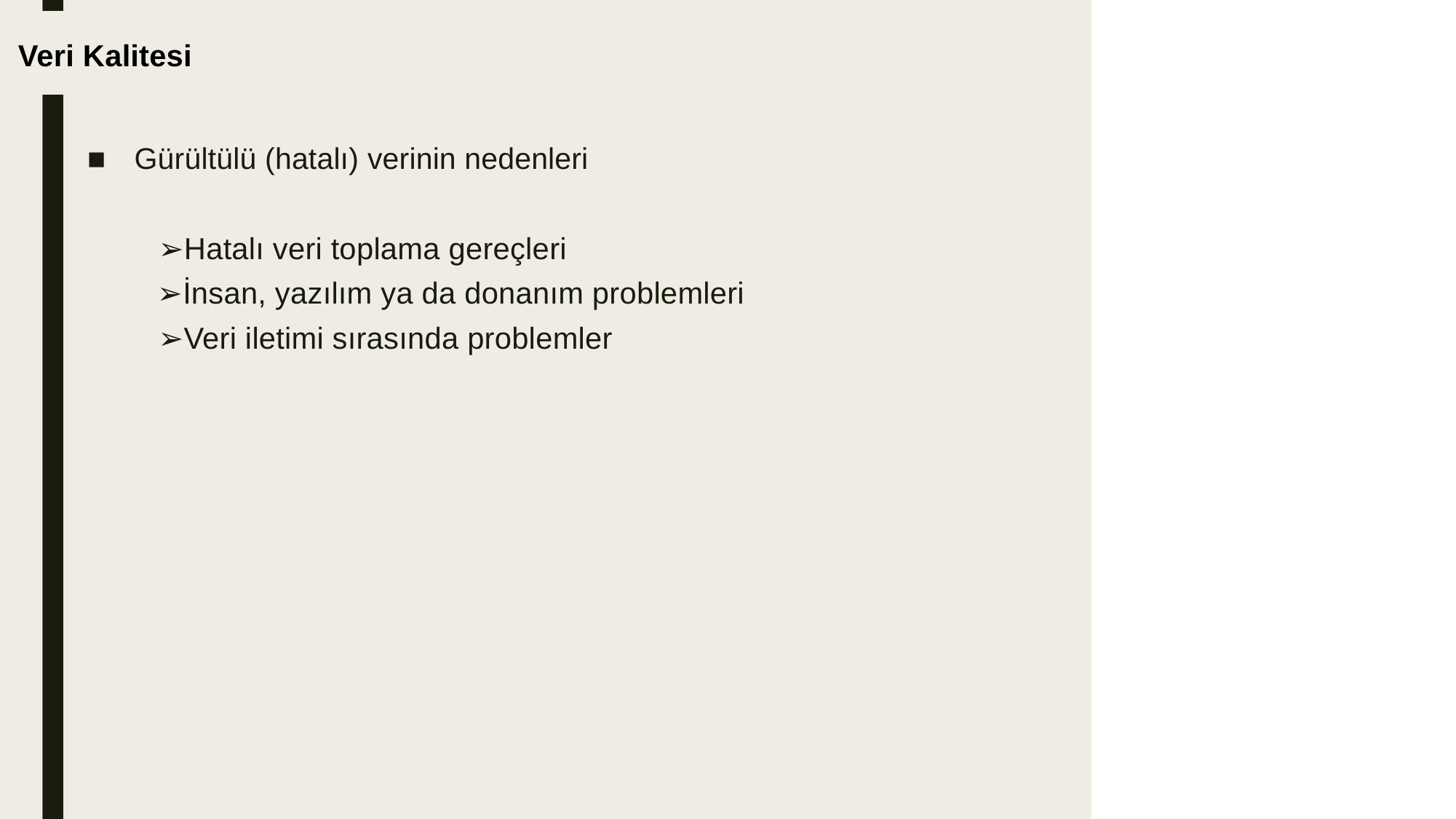

Veri Kalitesi
■
Gürültülü (hatalı) verinin nedenleri
➢Hatalı veri toplama gereçleri
➢İnsan, yazılım ya da donanım problemleri
➢Veri iletimi sırasında problemler